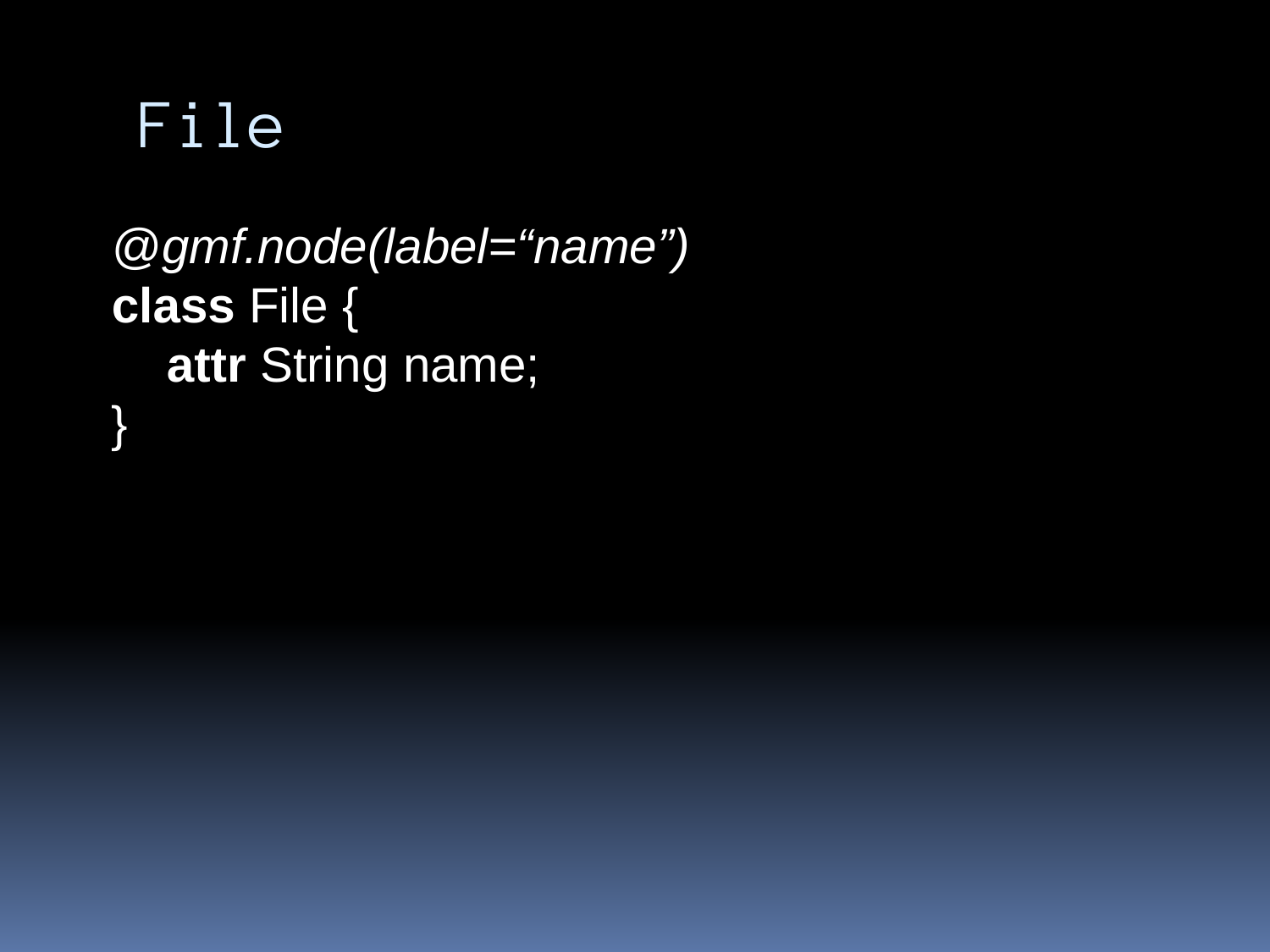

# File
@gmf.node(label=“name”)
class File {
    attr String name;
}